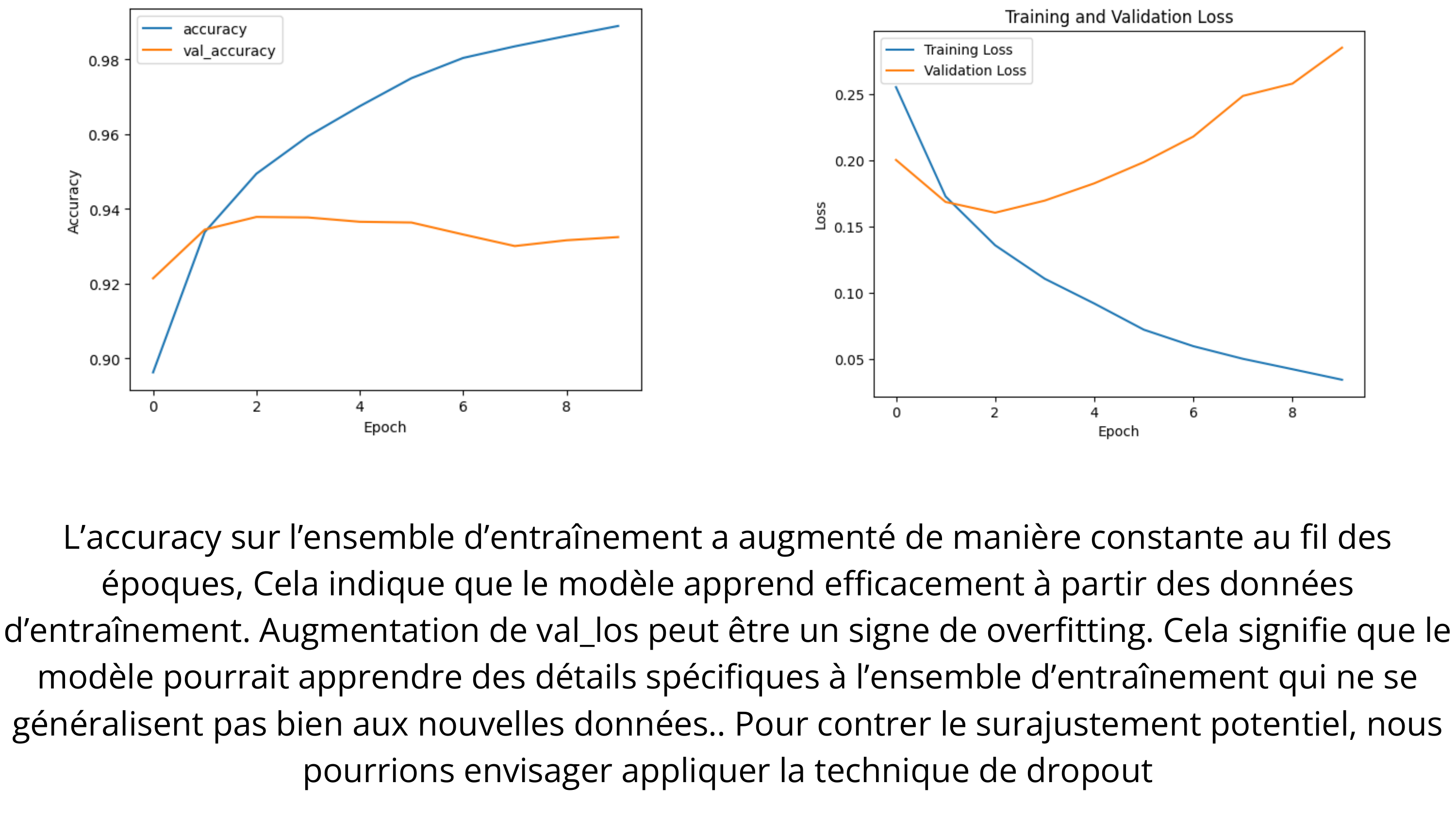

L’accuracy sur l’ensemble d’entraînement a augmenté de manière constante au fil des époques, Cela indique que le modèle apprend efficacement à partir des données d’entraînement. Augmentation de val_los peut être un signe de overfitting. Cela signifie que le modèle pourrait apprendre des détails spécifiques à l’ensemble d’entraînement qui ne se généralisent pas bien aux nouvelles données.. Pour contrer le surajustement potentiel, nous pourrions envisager appliquer la technique de dropout